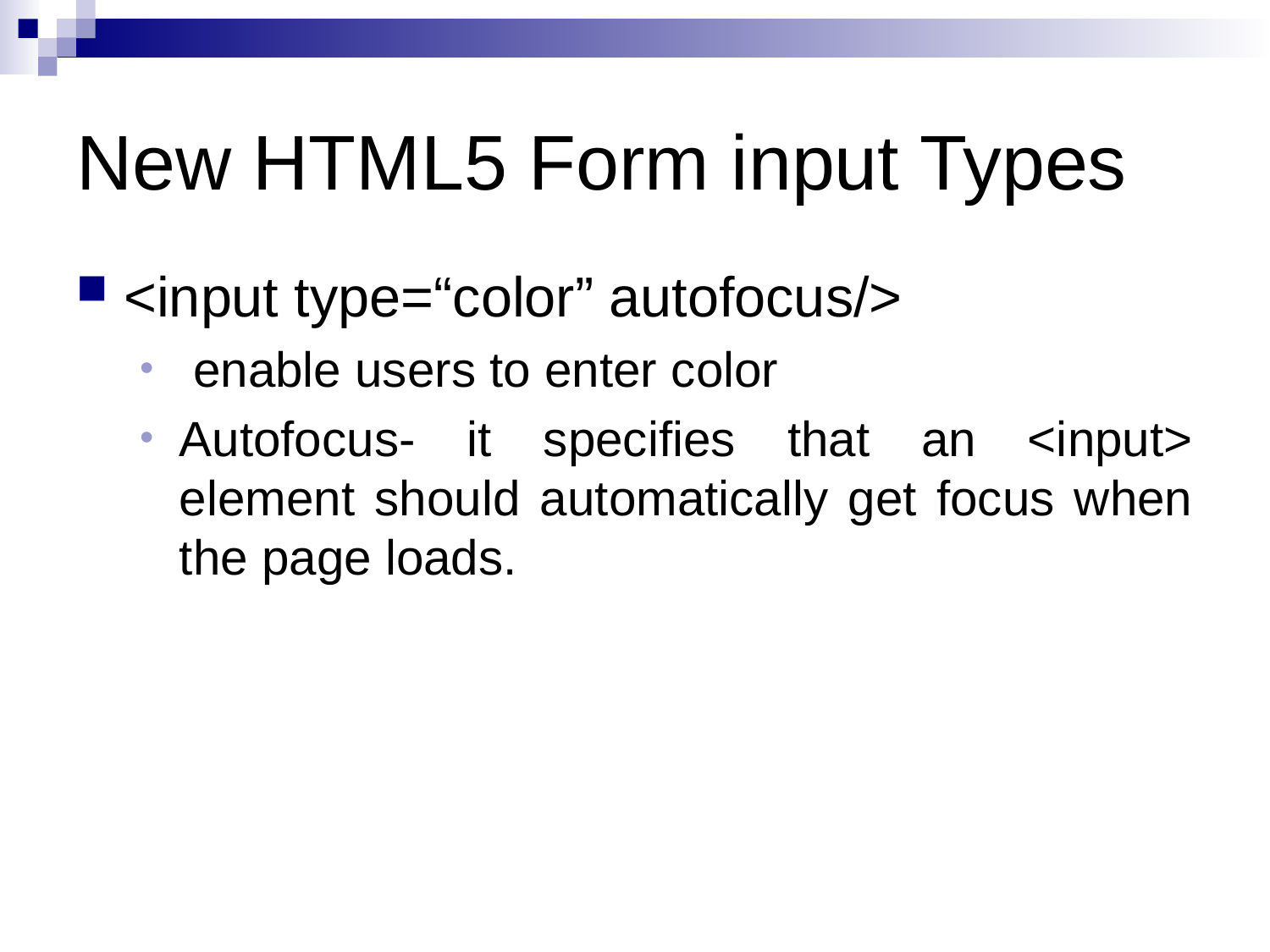

# New HTML5 Form input Types
<input type=“color” autofocus/>
 enable users to enter color
Autofocus- it specifies that an <input> element should automatically get focus when the page loads.